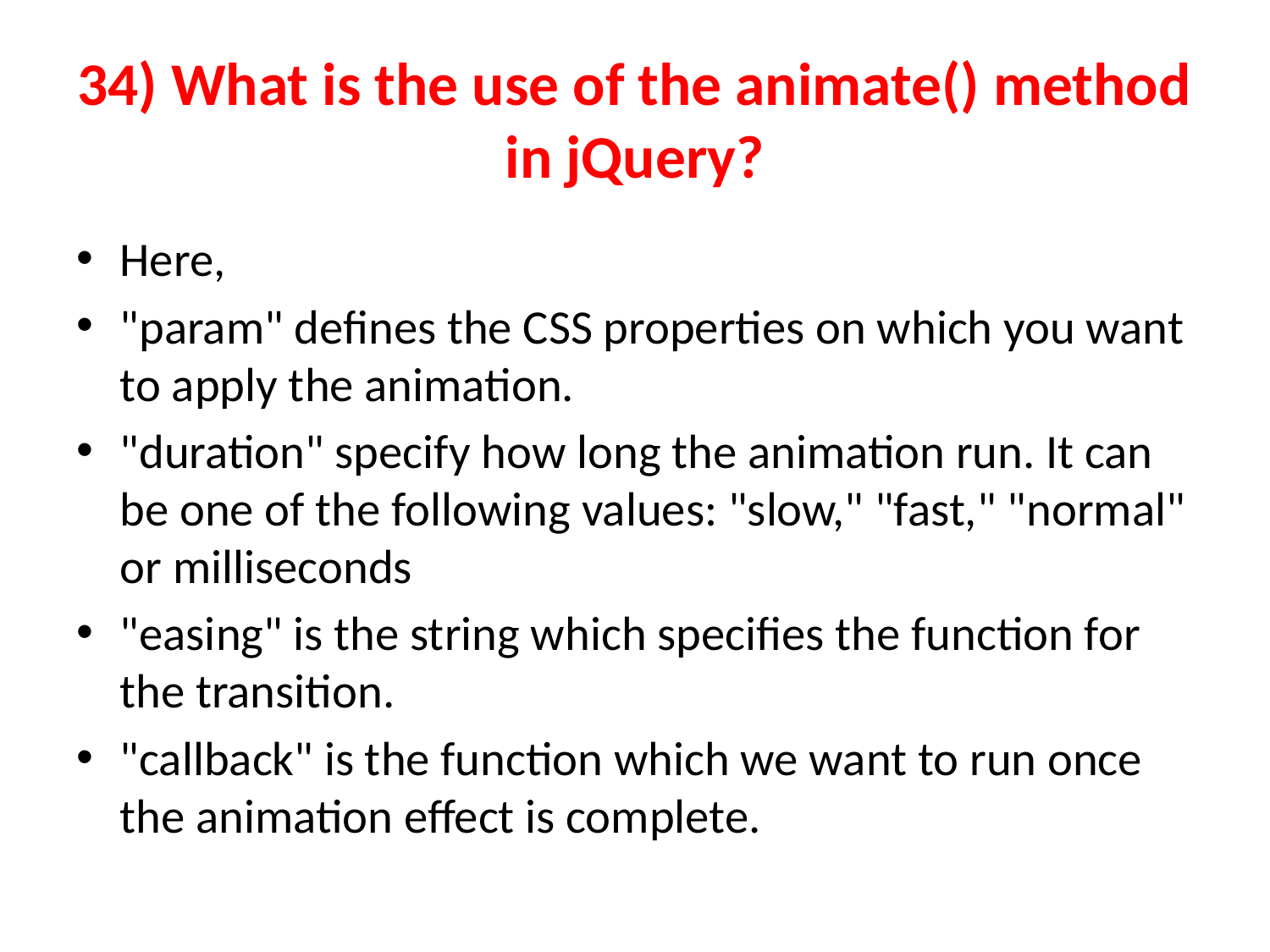

# 34) What is the use of the animate() method in jQuery?
Here,
"param" defines the CSS properties on which you want to apply the animation.
"duration" specify how long the animation run. It can be one of the following values: "slow," "fast," "normal" or milliseconds
"easing" is the string which specifies the function for the transition.
"callback" is the function which we want to run once the animation effect is complete.